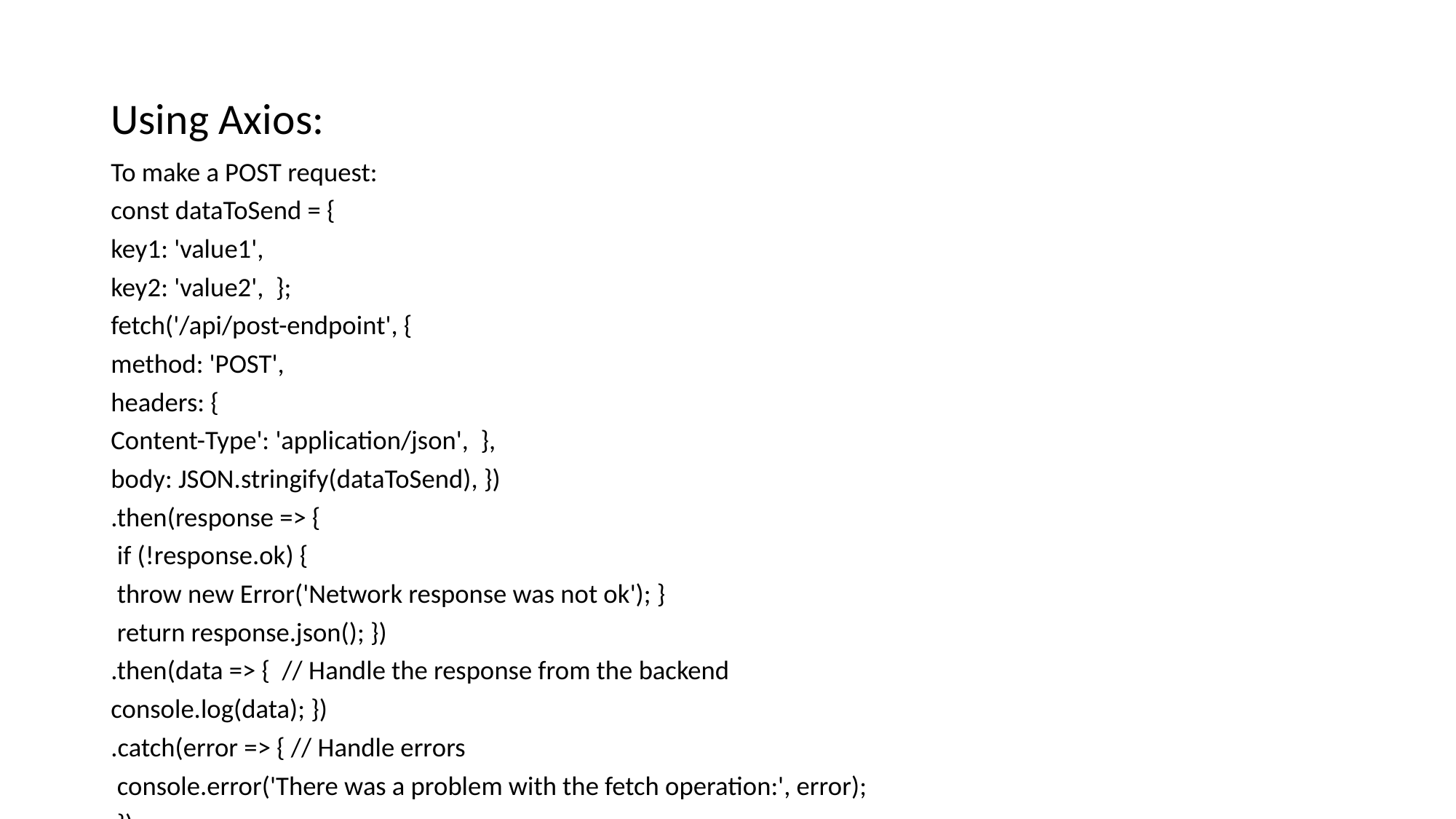

# Using Axios:
To make a POST request:
const dataToSend = {
key1: 'value1',
key2: 'value2',  };
fetch('/api/post-endpoint', {
method: 'POST',
headers: {
Content-Type': 'application/json',  },
body: JSON.stringify(dataToSend), })
.then(response => {
 if (!response.ok) {
 throw new Error('Network response was not ok'); }
 return response.json(); })
.then(data => {  // Handle the response from the backend
console.log(data); })
.catch(error => { // Handle errors
 console.error('There was a problem with the fetch operation:', error);
 });